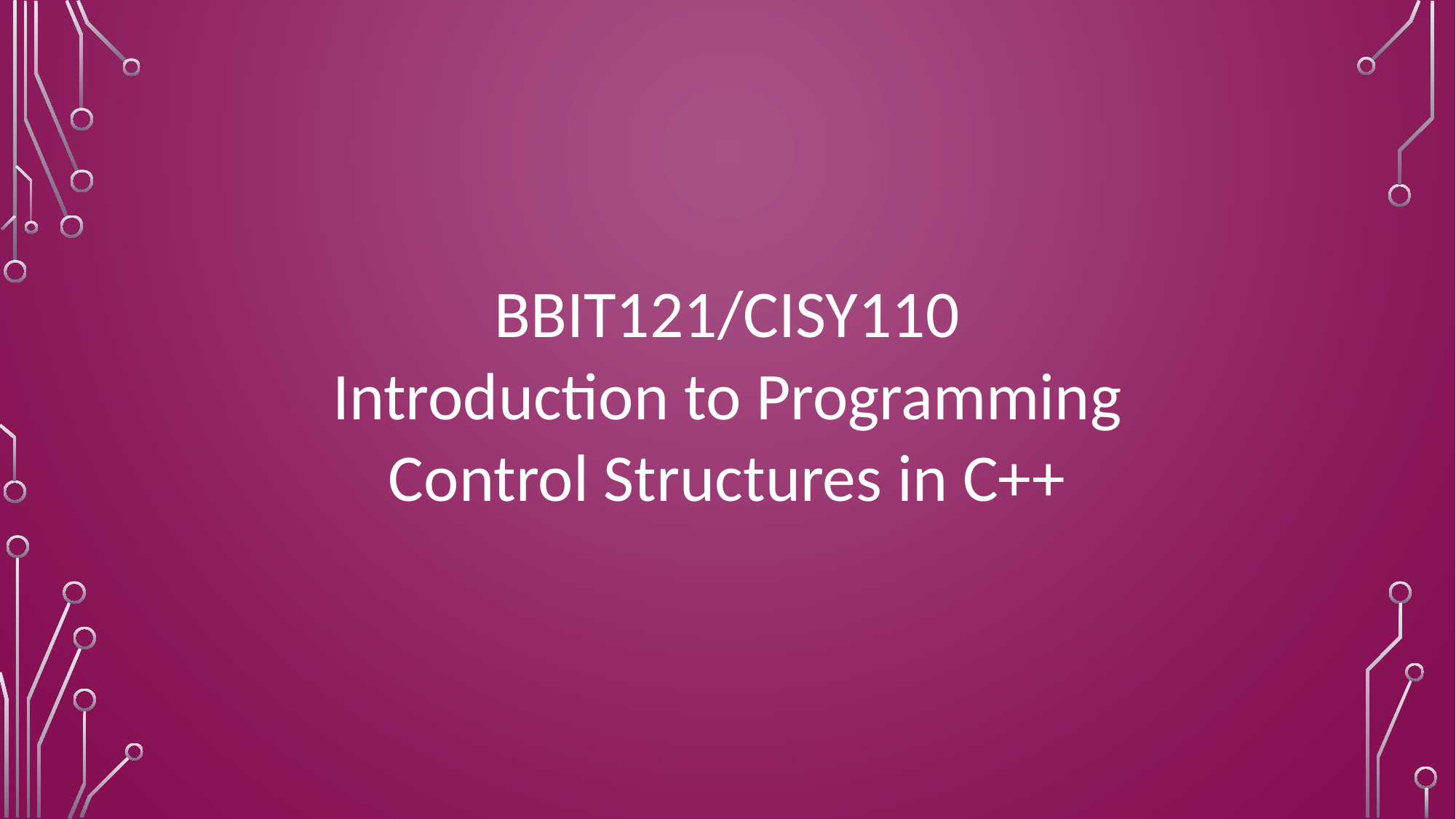

BBIT121/CISY110
Introduction to Programming
Control Structures in C++